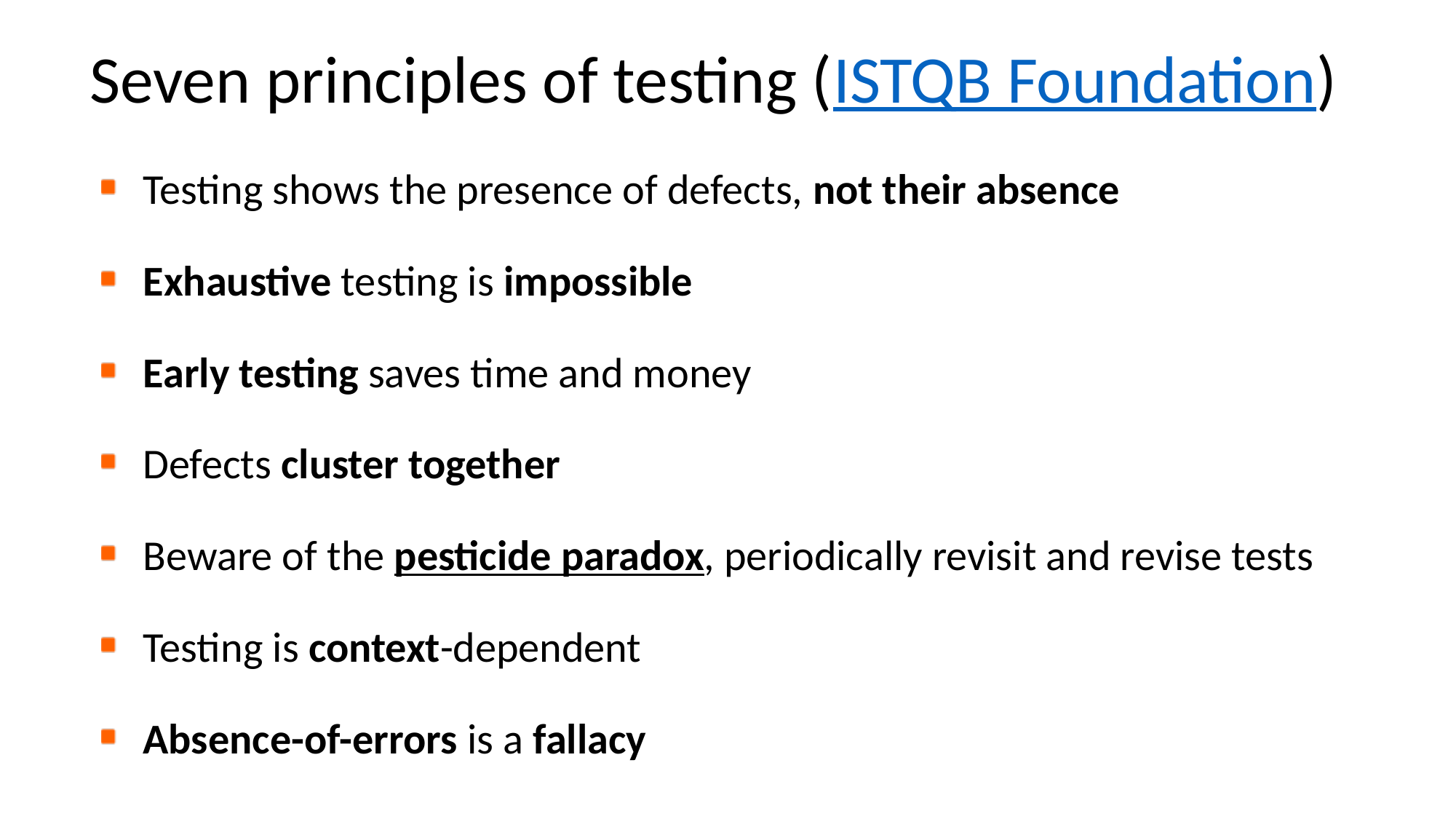

# Seven principles of testing (ISTQB Foundation)
Testing shows the presence of defects, not their absence
Exhaustive testing is impossible
Early testing saves time and money
Defects cluster together
Beware of the pesticide paradox, periodically revisit and revise tests
Testing is context-dependent
Absence-of-errors is a fallacy